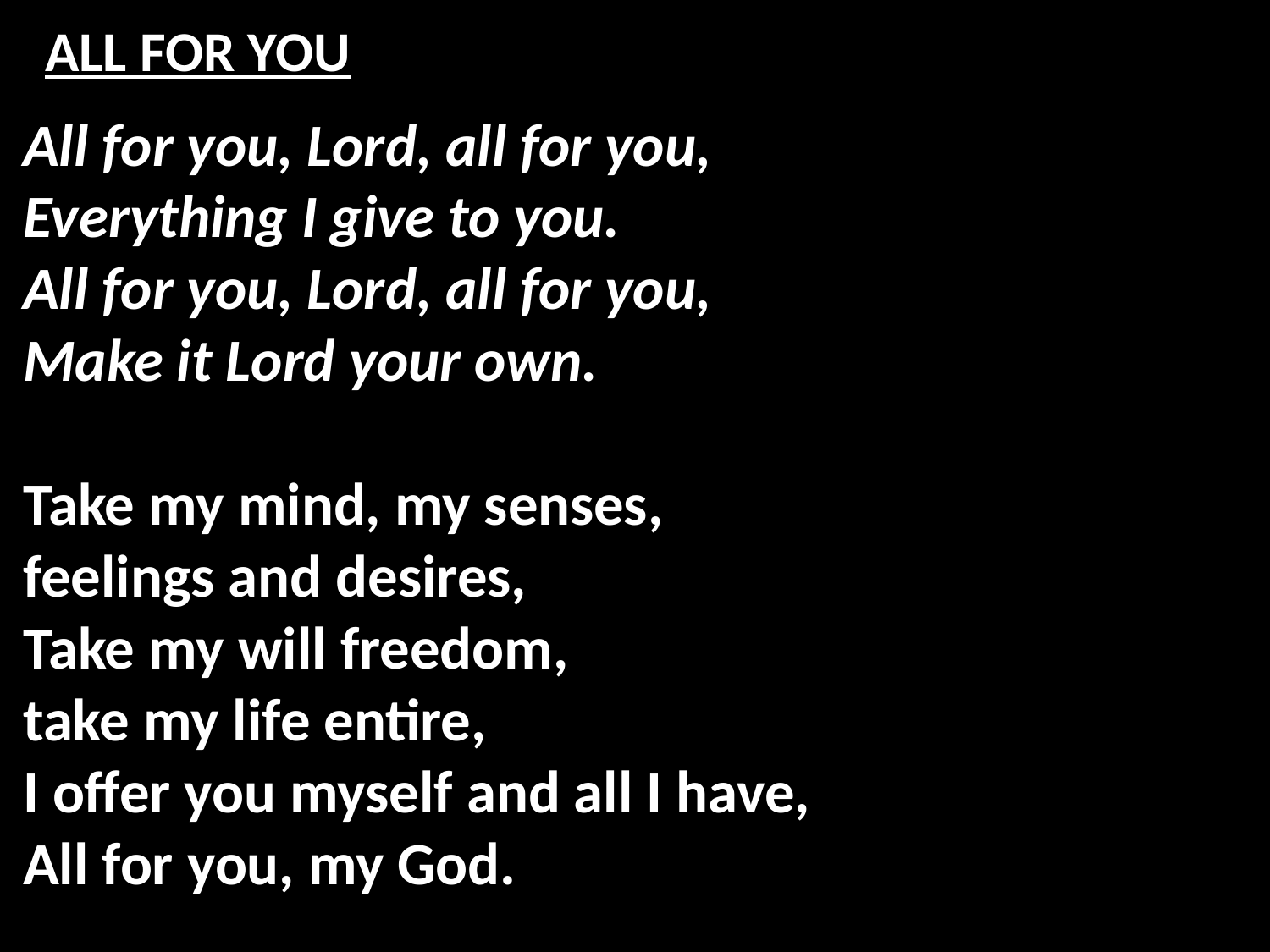

# ALL FOR YOU
All for you, Lord, all for you,
Everything I give to you.
All for you, Lord, all for you,
Make it Lord your own.

Take my mind, my senses,
feelings and desires,
Take my will freedom,
take my life entire,
I offer you myself and all I have,
All for you, my God.